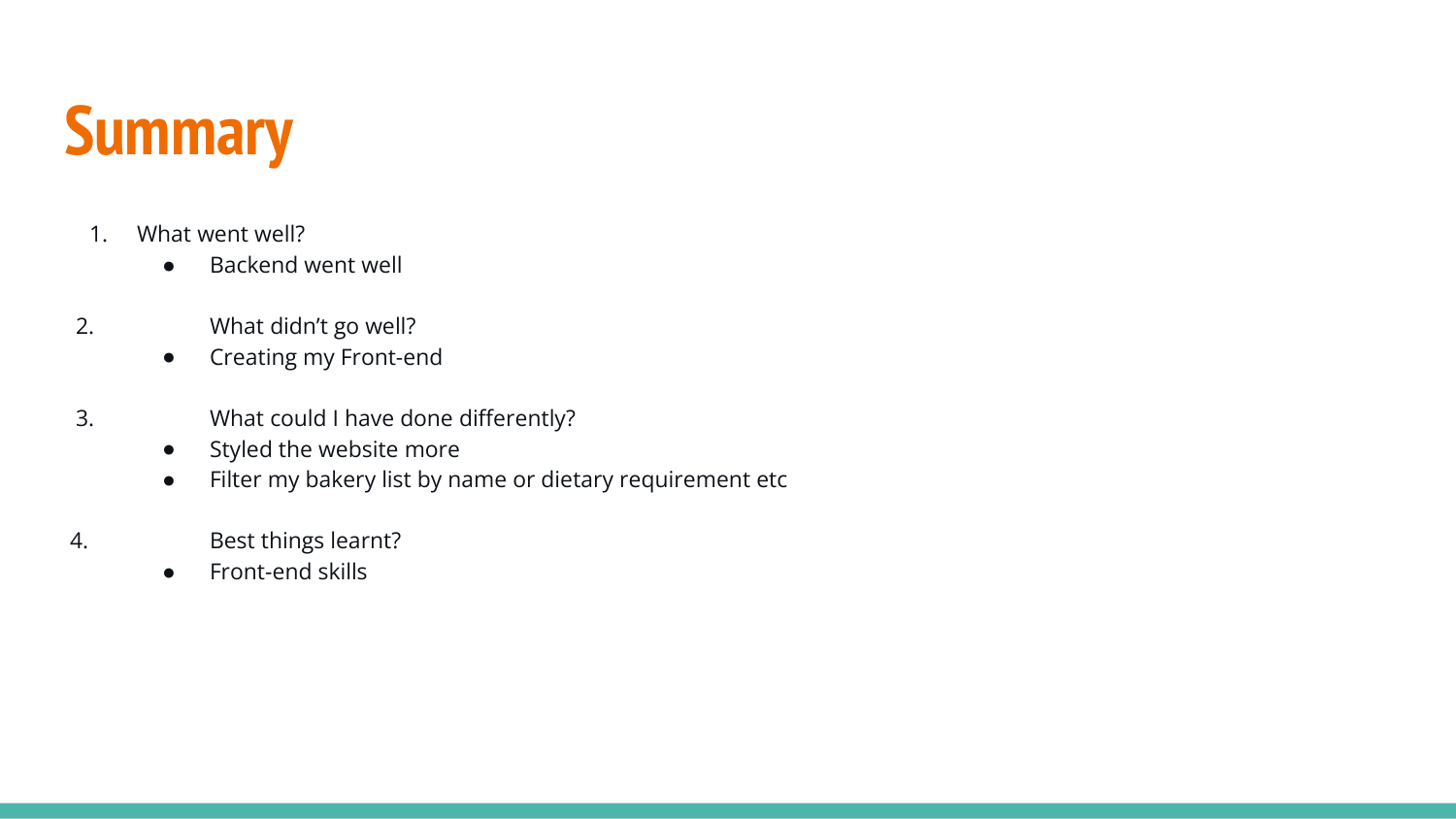

# Summary
What went well?
Backend went well

  2.	What didn’t go well?
Creating my Front-end

  3.	What could I have done differently?
Styled the website more
Filter my bakery list by name or dietary requirement etc

 4.	Best things learnt?
Front-end skills